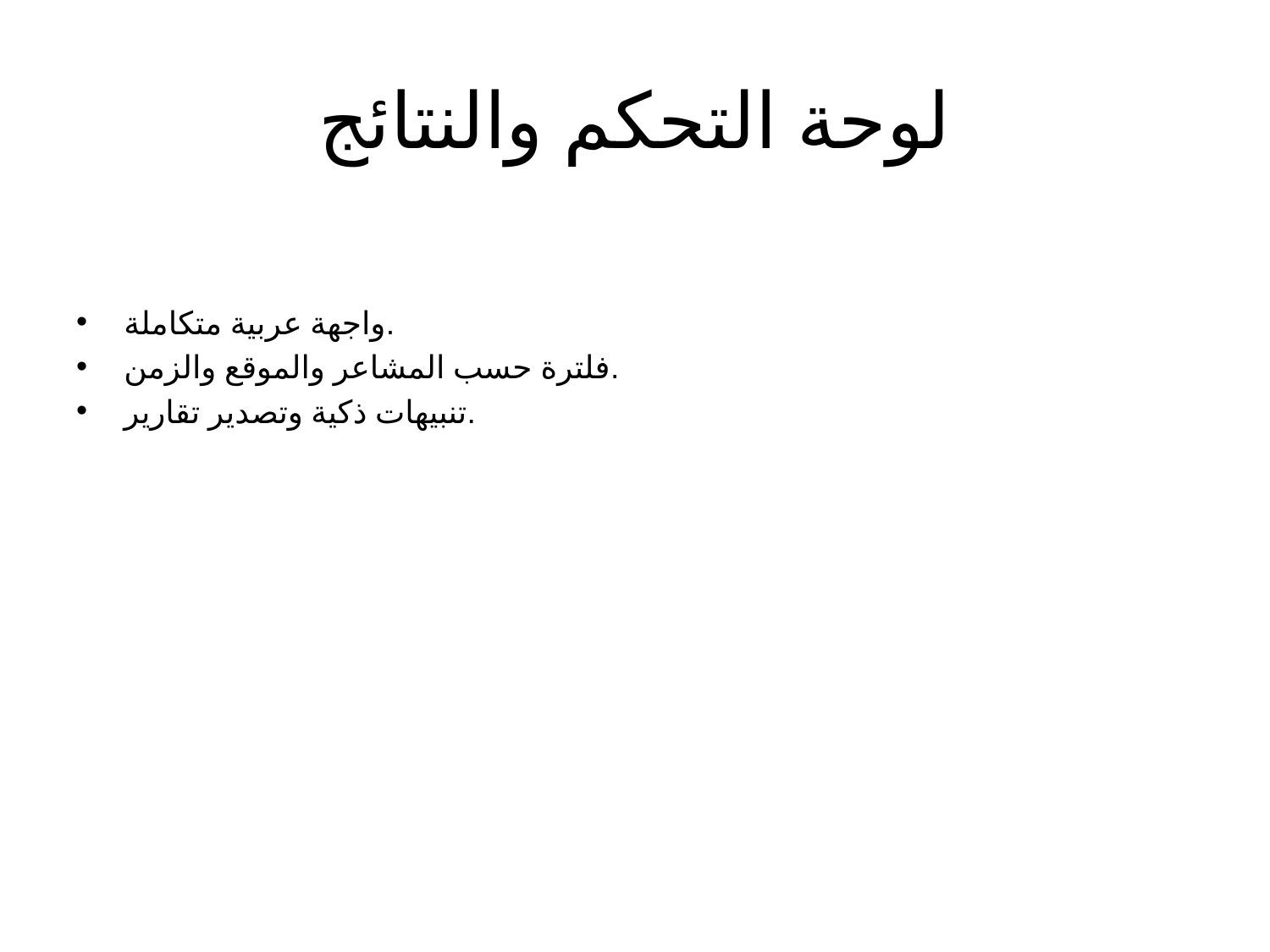

# لوحة التحكم والنتائج

واجهة عربية متكاملة.
فلترة حسب المشاعر والموقع والزمن.
تنبيهات ذكية وتصدير تقارير.